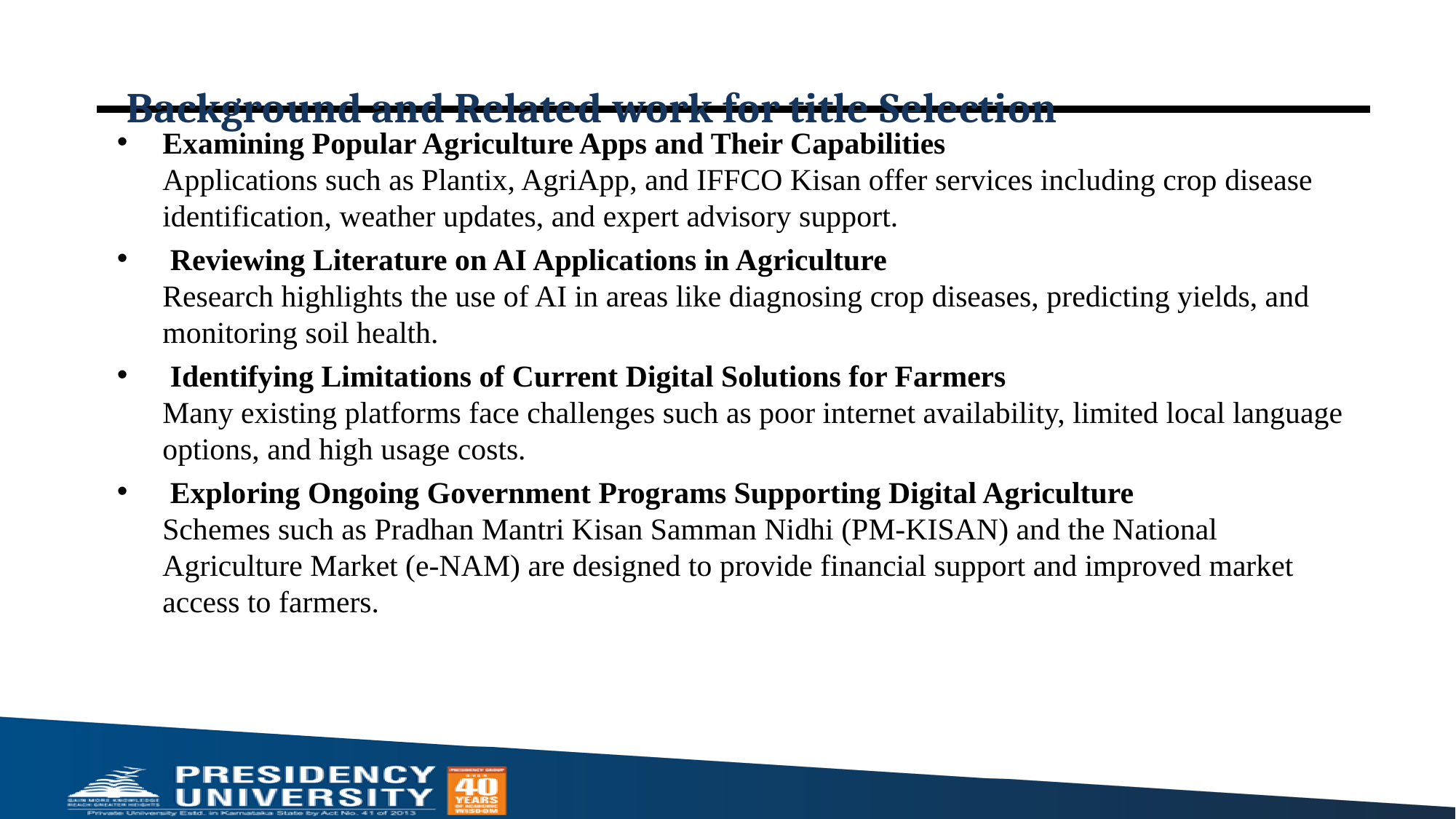

Examining Popular Agriculture Apps and Their Capabilities
Applications such as Plantix, AgriApp, and IFFCO Kisan offer services including crop disease identification, weather updates, and expert advisory support.
 Reviewing Literature on AI Applications in Agriculture
Research highlights the use of AI in areas like diagnosing crop diseases, predicting yields, and monitoring soil health.
 Identifying Limitations of Current Digital Solutions for Farmers
Many existing platforms face challenges such as poor internet availability, limited local language options, and high usage costs.
 Exploring Ongoing Government Programs Supporting Digital Agriculture
Schemes such as Pradhan Mantri Kisan Samman Nidhi (PM-KISAN) and the National Agriculture Market (e-NAM) are designed to provide financial support and improved market access to farmers.

# Background and Related work for title Selection